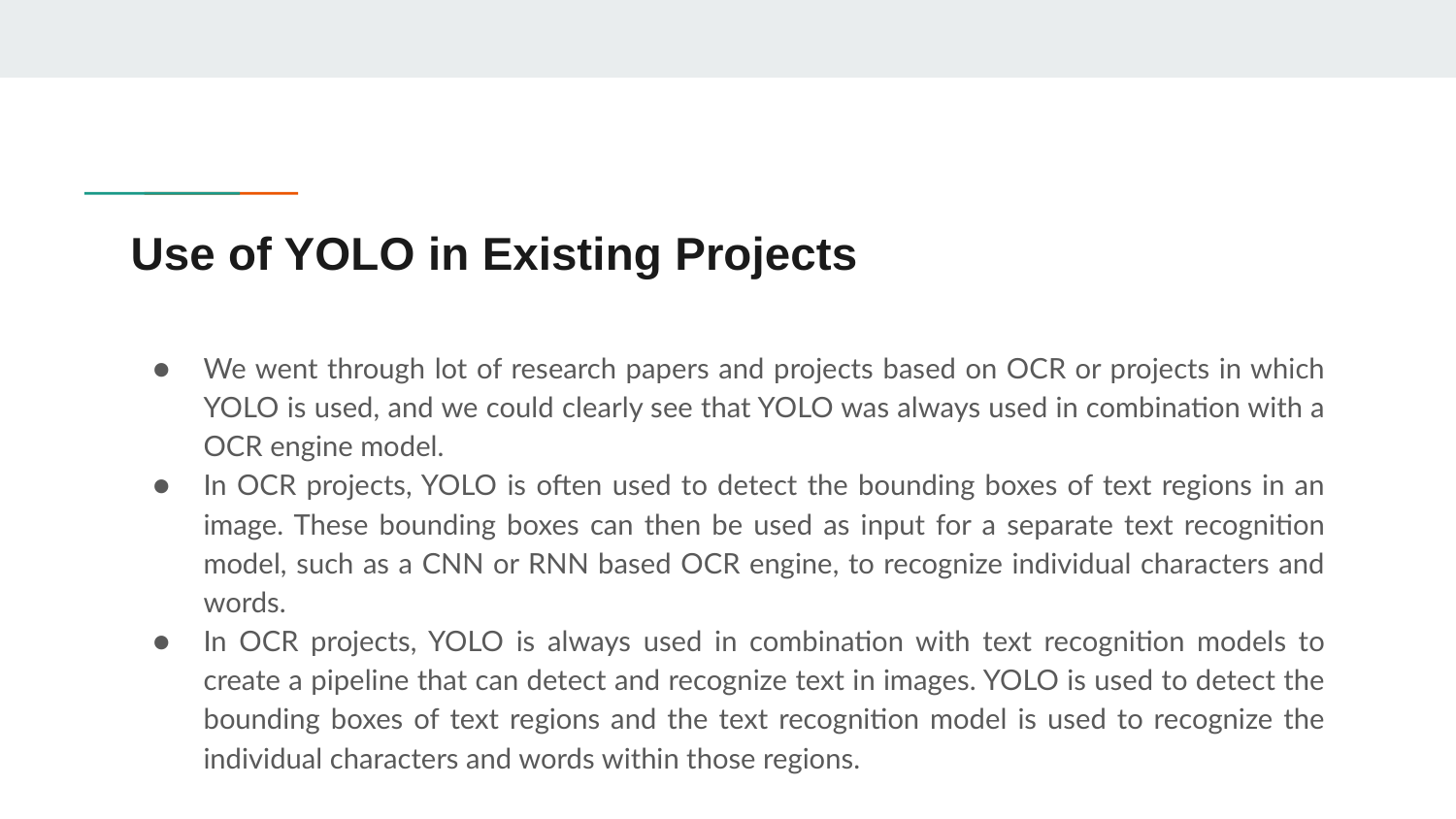

# Use of YOLO in Existing Projects
We went through lot of research papers and projects based on OCR or projects in which YOLO is used, and we could clearly see that YOLO was always used in combination with a OCR engine model.
In OCR projects, YOLO is often used to detect the bounding boxes of text regions in an image. These bounding boxes can then be used as input for a separate text recognition model, such as a CNN or RNN based OCR engine, to recognize individual characters and words.
In OCR projects, YOLO is always used in combination with text recognition models to create a pipeline that can detect and recognize text in images. YOLO is used to detect the bounding boxes of text regions and the text recognition model is used to recognize the individual characters and words within those regions.